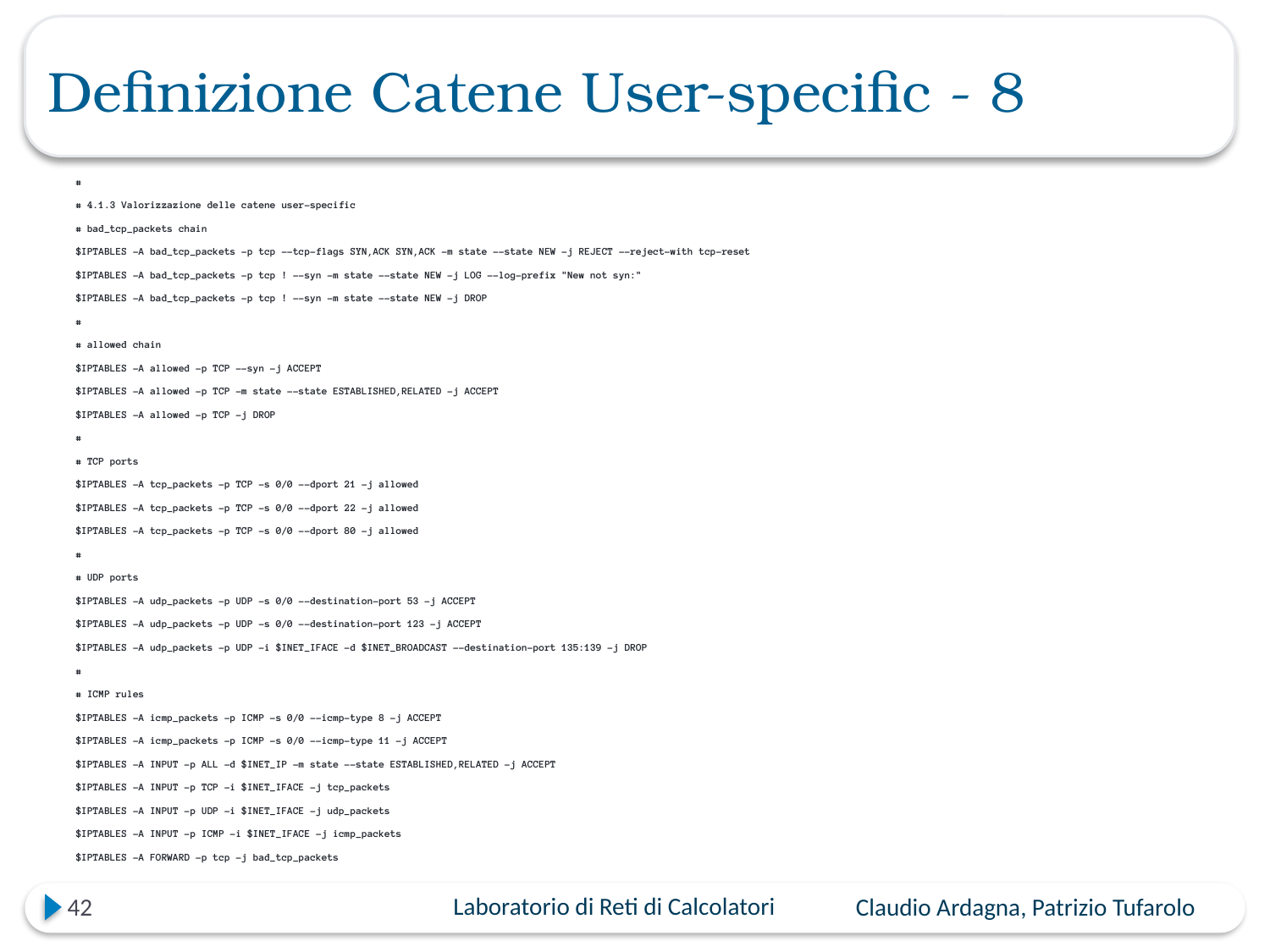

# Definizione Catene User-specific - 8
#
# 4.1.3 Valorizzazione delle catene user-specific
# bad_tcp_packets chain
$IPTABLES -A bad_tcp_packets -p tcp --tcp-flags SYN,ACK SYN,ACK -m state --state NEW -j REJECT --reject-with tcp-reset
$IPTABLES -A bad_tcp_packets -p tcp ! --syn -m state --state NEW -j LOG --log-prefix "New not syn:"
$IPTABLES -A bad_tcp_packets -p tcp ! --syn -m state --state NEW -j DROP
#
# allowed chain
$IPTABLES -A allowed -p TCP --syn -j ACCEPT
$IPTABLES -A allowed -p TCP -m state --state ESTABLISHED,RELATED -j ACCEPT
$IPTABLES -A allowed -p TCP -j DROP
#
# TCP ports
$IPTABLES -A tcp_packets -p TCP -s 0/0 --dport 21 -j allowed
$IPTABLES -A tcp_packets -p TCP -s 0/0 --dport 22 -j allowed
$IPTABLES -A tcp_packets -p TCP -s 0/0 --dport 80 -j allowed
#
# UDP ports
$IPTABLES -A udp_packets -p UDP -s 0/0 --destination-port 53 -j ACCEPT
$IPTABLES -A udp_packets -p UDP -s 0/0 --destination-port 123 -j ACCEPT
$IPTABLES -A udp_packets -p UDP -i $INET_IFACE -d $INET_BROADCAST --destination-port 135:139 -j DROP
#
# ICMP rules
$IPTABLES -A icmp_packets -p ICMP -s 0/0 --icmp-type 8 -j ACCEPT
$IPTABLES -A icmp_packets -p ICMP -s 0/0 --icmp-type 11 -j ACCEPT
$IPTABLES -A INPUT -p ALL -d $INET_IP -m state --state ESTABLISHED,RELATED -j ACCEPT
$IPTABLES -A INPUT -p TCP -i $INET_IFACE -j tcp_packets
$IPTABLES -A INPUT -p UDP -i $INET_IFACE -j udp_packets
$IPTABLES -A INPUT -p ICMP -i $INET_IFACE -j icmp_packets
$IPTABLES -A FORWARD -p tcp -j bad_tcp_packets

42